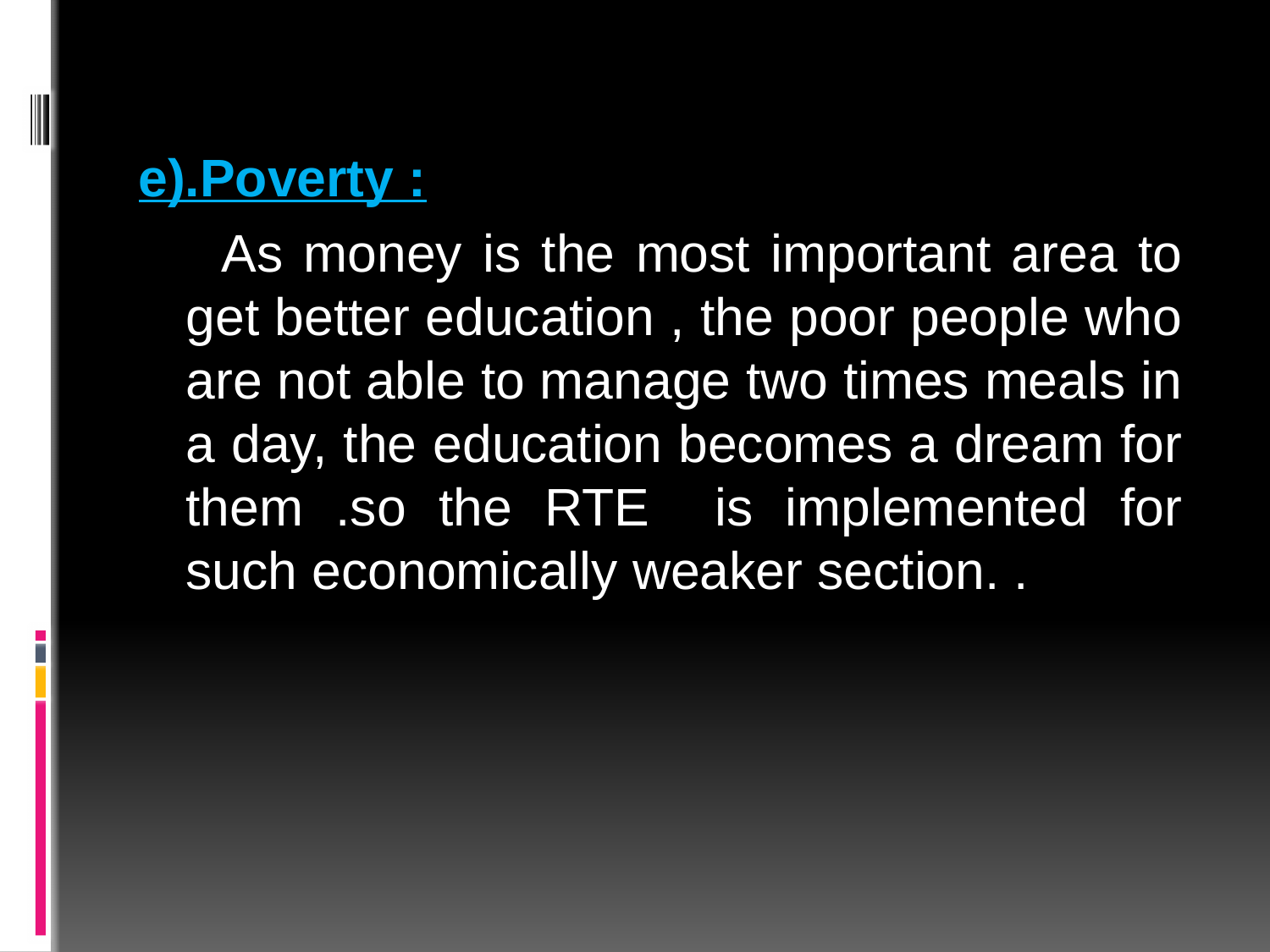

e).Poverty :
    As money is the most important area to get better education , the poor people who are not able to manage two times meals in a day, the education becomes a dream for them .so the RTE  is implemented for such economically weaker section. .